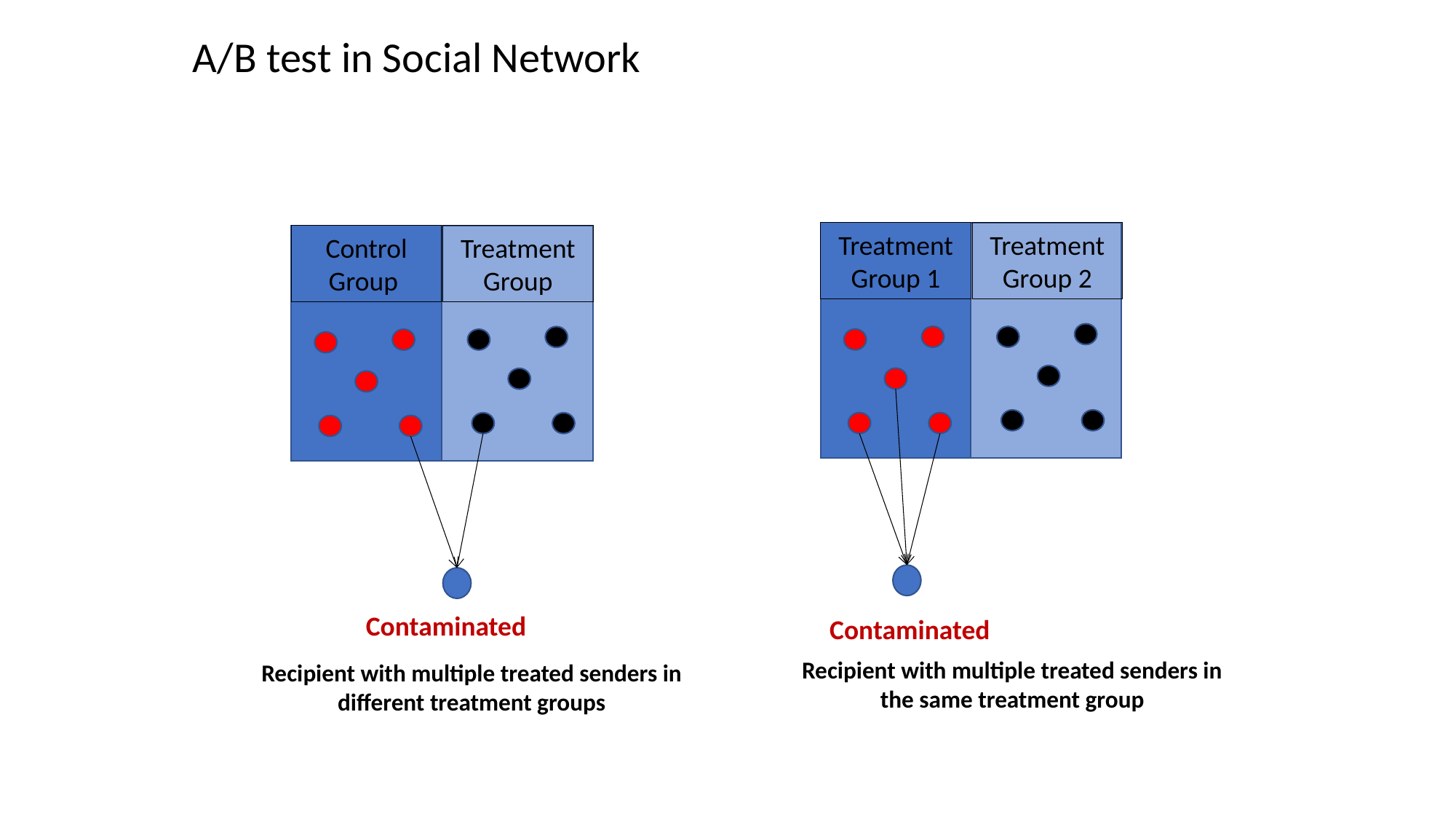

# A/B test in Social Network

Treatment Group 1

Treatment Group 2

Control Group

Treatment Group

Contaminated
Contaminated
Recipient with multiple treated senders in the same treatment group
Recipient with multiple treated senders in different treatment groups